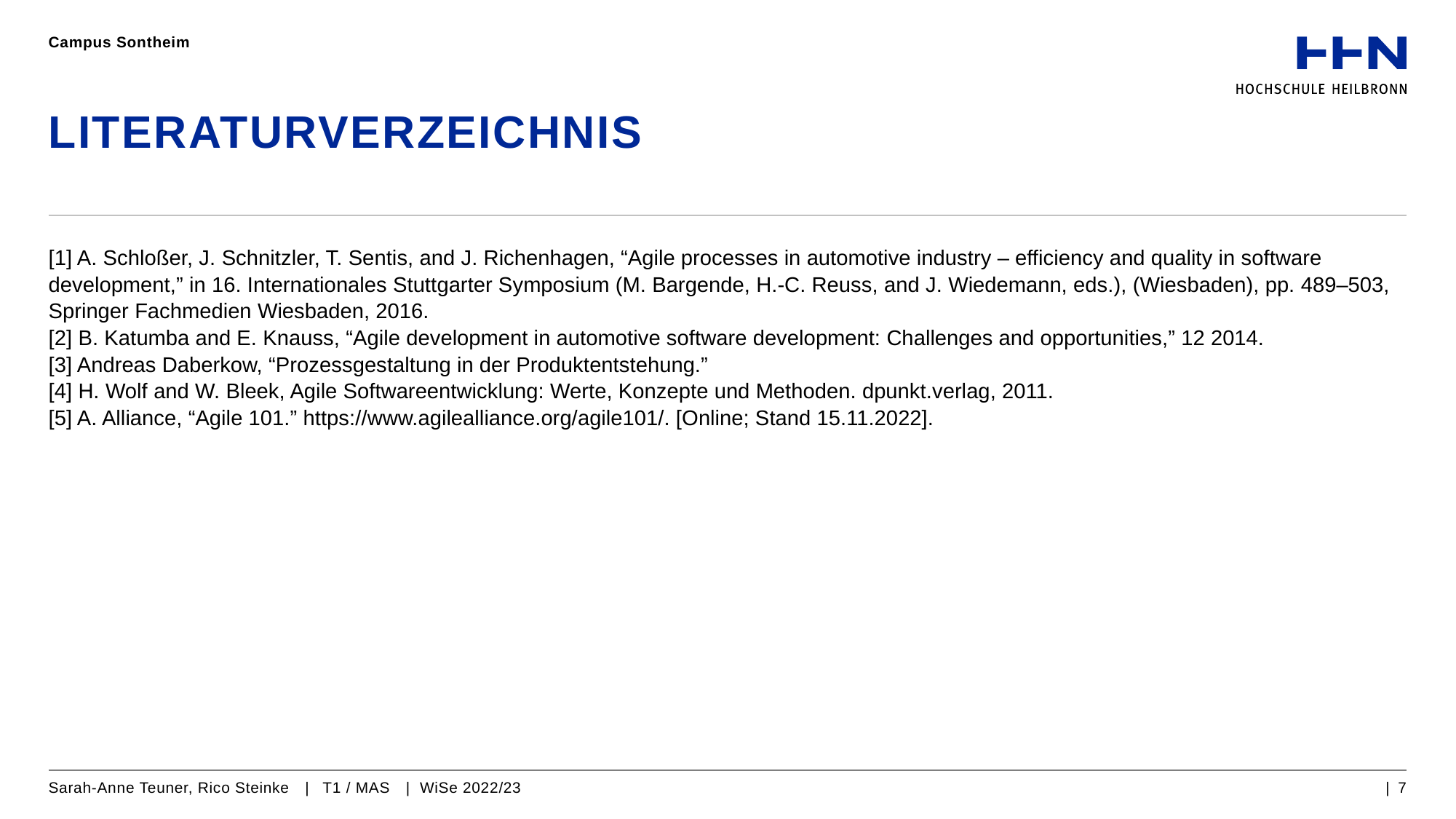

Campus Sontheim
# Literaturverzeichnis
[1] A. Schloßer, J. Schnitzler, T. Sentis, and J. Richenhagen, “Agile processes in automotive industry – efficiency and quality in software development,” in 16. Internationales Stuttgarter Symposium (M. Bargende, H.-C. Reuss, and J. Wiedemann, eds.), (Wiesbaden), pp. 489–503, Springer Fachmedien Wiesbaden, 2016.
[2] B. Katumba and E. Knauss, “Agile development in automotive software development: Challenges and opportunities,” 12 2014.
[3] Andreas Daberkow, “Prozessgestaltung in der Produktentstehung.”
[4] H. Wolf and W. Bleek, Agile Softwareentwicklung: Werte, Konzepte und Methoden. dpunkt.verlag, 2011.
[5] A. Alliance, “Agile 101.” https://www.agilealliance.org/agile101/. [Online; Stand 15.11.2022].
Sarah-Anne Teuner, Rico Steinke |  T1 / MAS |  WiSe 2022/23
|  7